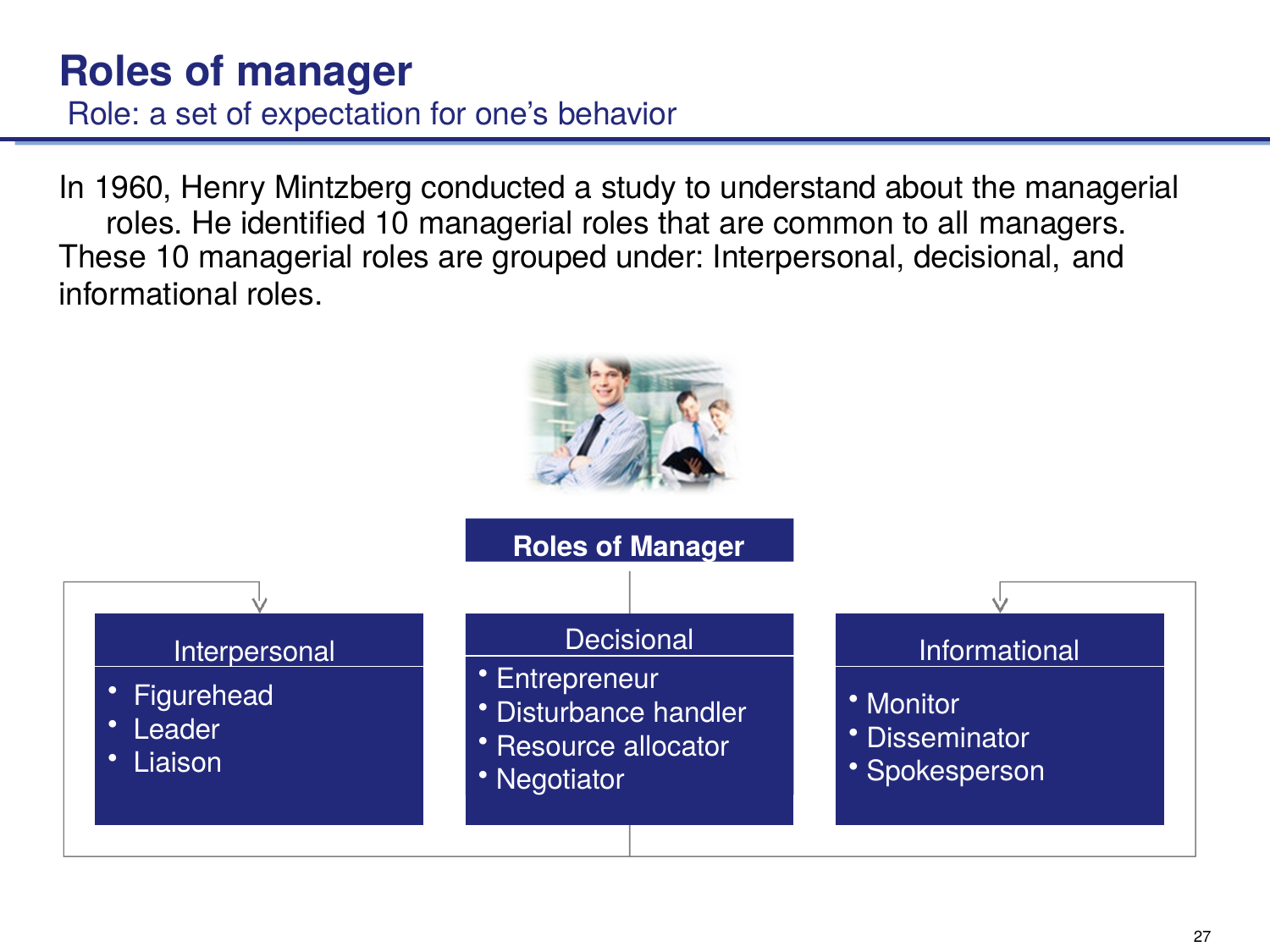

# Roles of manager
Role: a set of expectation for one’s behavior
In 1960, Henry Mintzberg conducted a study to understand about the managerial  roles. He identified 10 managerial roles that are common to all managers.
These 10 managerial roles are grouped under: Interpersonal, decisional, and
informational roles.

Roles of Manager

Interpersonal

Decisional
Informational

Entrepreneur
Disturbance handler
Resource allocator
Negotiator
Figurehead
Leader
Liaison
Monitor
Disseminator
Spokesperson
27